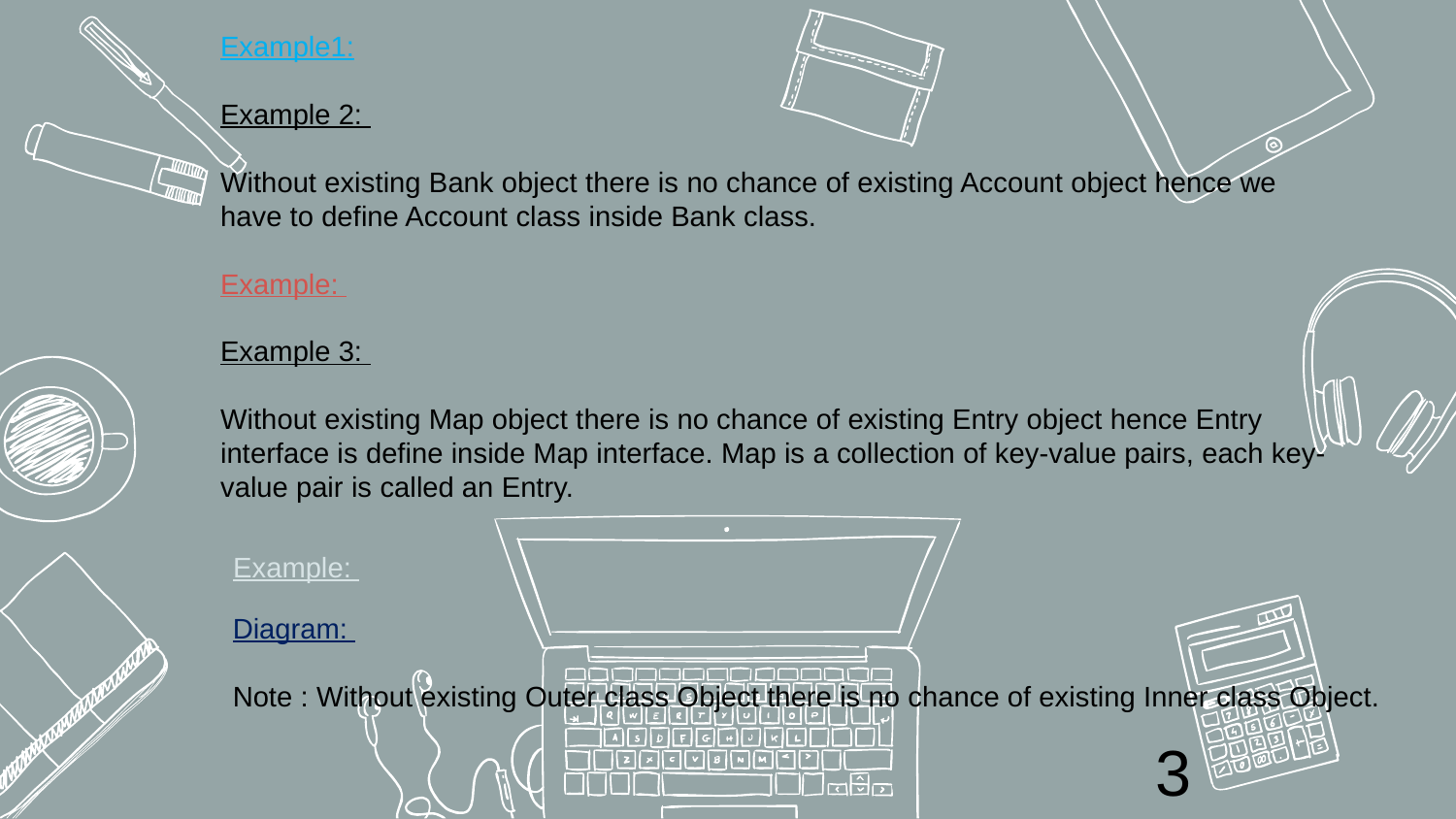

Example1:

Example 2:

Without existing Bank object there is no chance of existing Account object hence we have to define Account class inside Bank class.

Example:

Example 3:

Without existing Map object there is no chance of existing Entry object hence Entry interface is define inside Map interface. Map is a collection of key-value pairs, each key-value pair is called an Entry.
Example:
Diagram:

Note : Without existing Outer class Object there is no chance of existing Inner class Object.
3